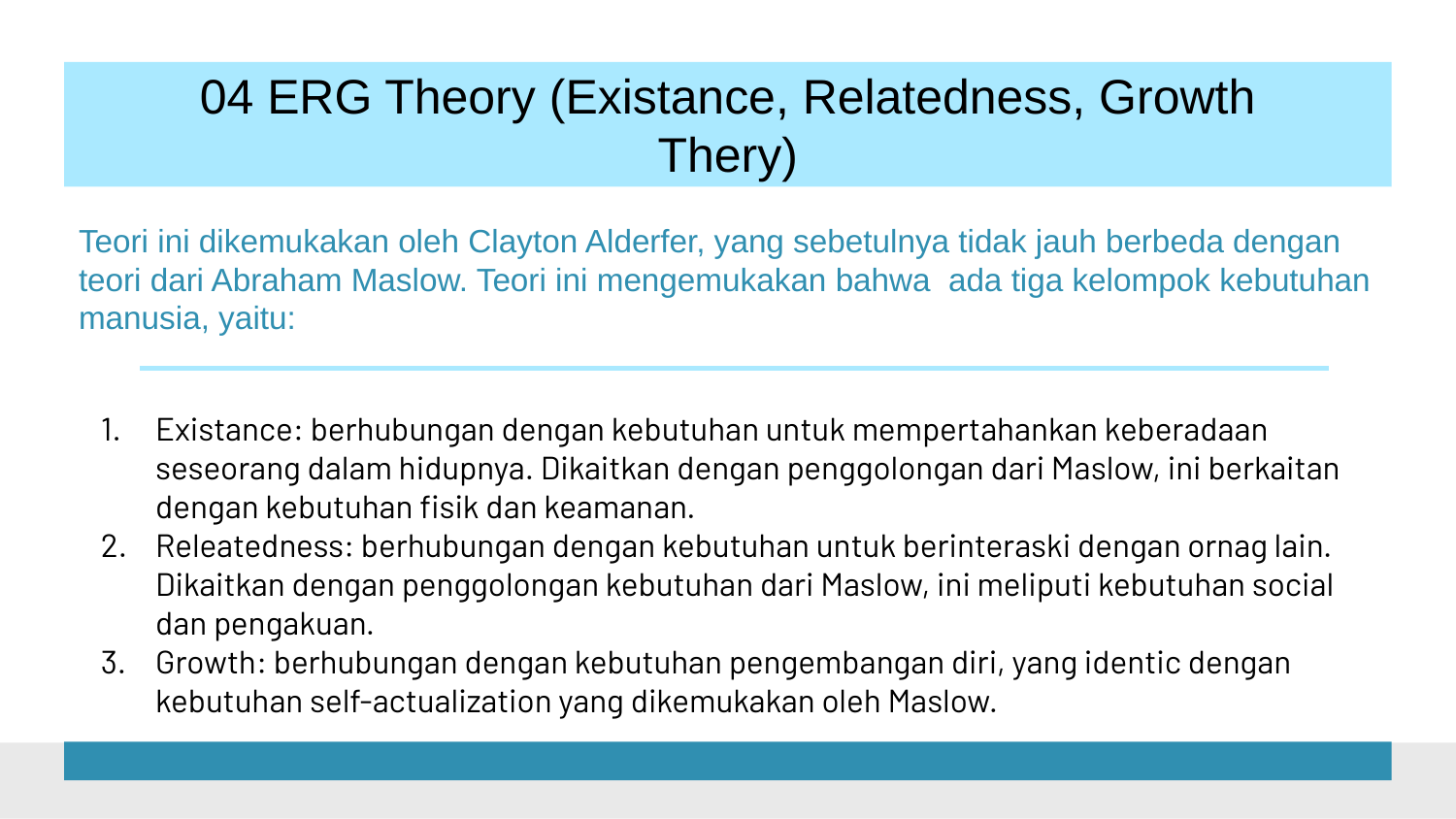

# 04 ERG Theory (Existance, Relatedness, Growth Thery)
Teori ini dikemukakan oleh Clayton Alderfer, yang sebetulnya tidak jauh berbeda dengan teori dari Abraham Maslow. Teori ini mengemukakan bahwa  ada tiga kelompok kebutuhan manusia, yaitu:
Existance: berhubungan dengan kebutuhan untuk mempertahankan keberadaan seseorang dalam hidupnya. Dikaitkan dengan penggolongan dari Maslow, ini berkaitan dengan kebutuhan fisik dan keamanan.
Releatedness: berhubungan dengan kebutuhan untuk berinteraski dengan ornag lain. Dikaitkan dengan penggolongan kebutuhan dari Maslow, ini meliputi kebutuhan social dan pengakuan.
Growth: berhubungan dengan kebutuhan pengembangan diri, yang identic dengan kebutuhan self-actualization yang dikemukakan oleh Maslow.